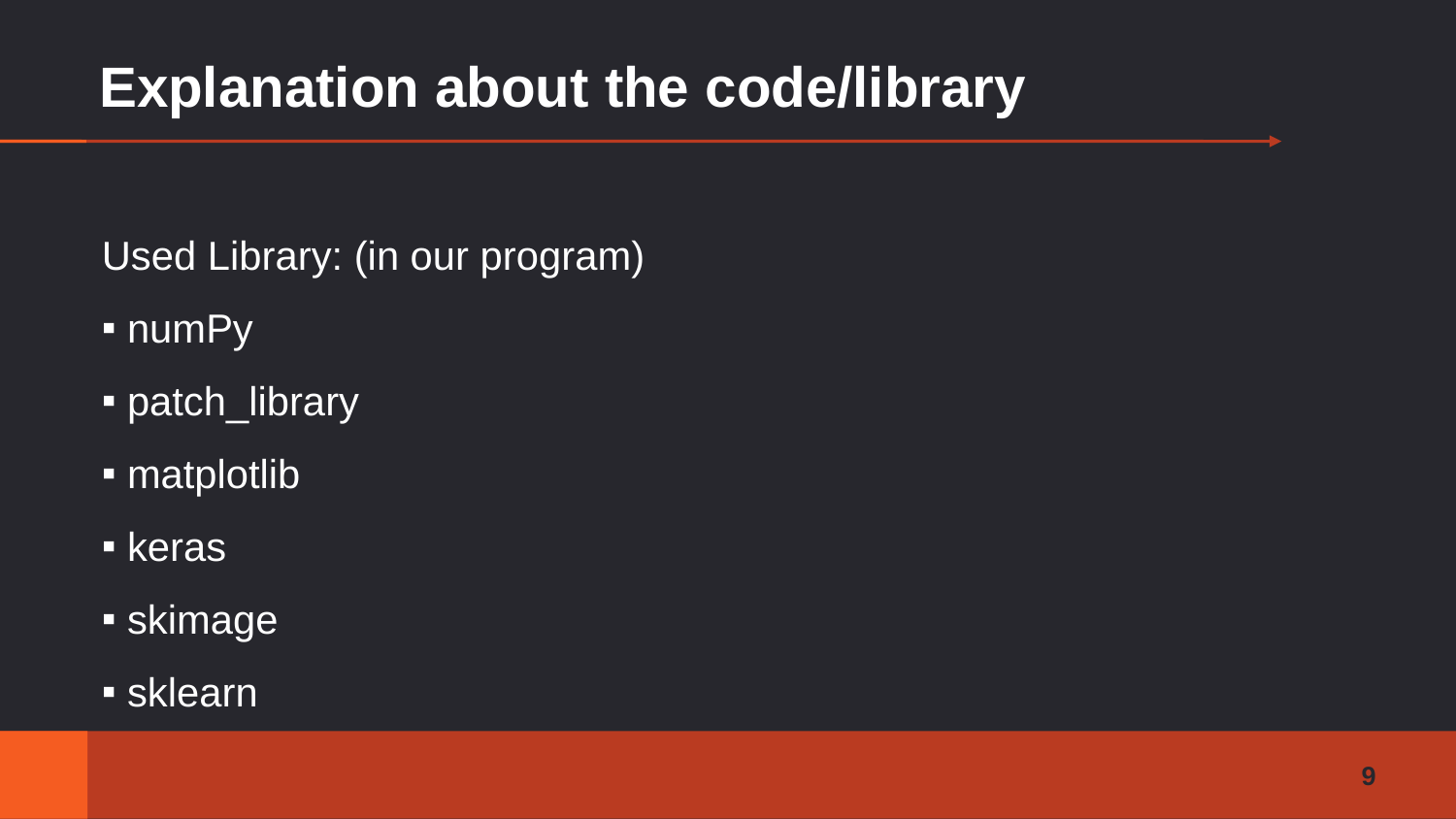

Explanation about the code/library
Used Library: (in our program)
 numPy
 patch_library
 matplotlib
 keras
 skimage
 sklearn
9